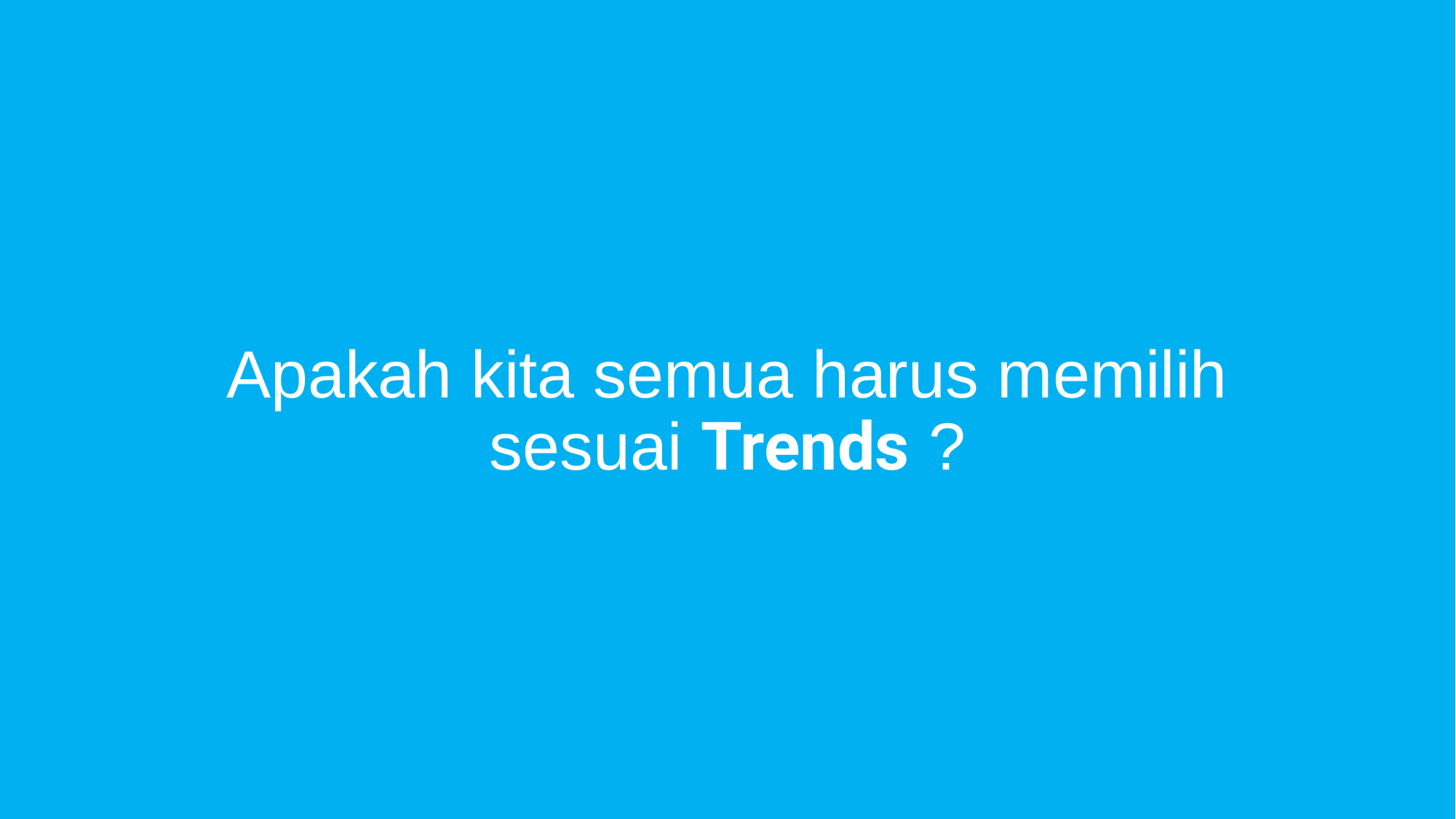

# Apakah kita semua harus memilih sesuai Trends ?